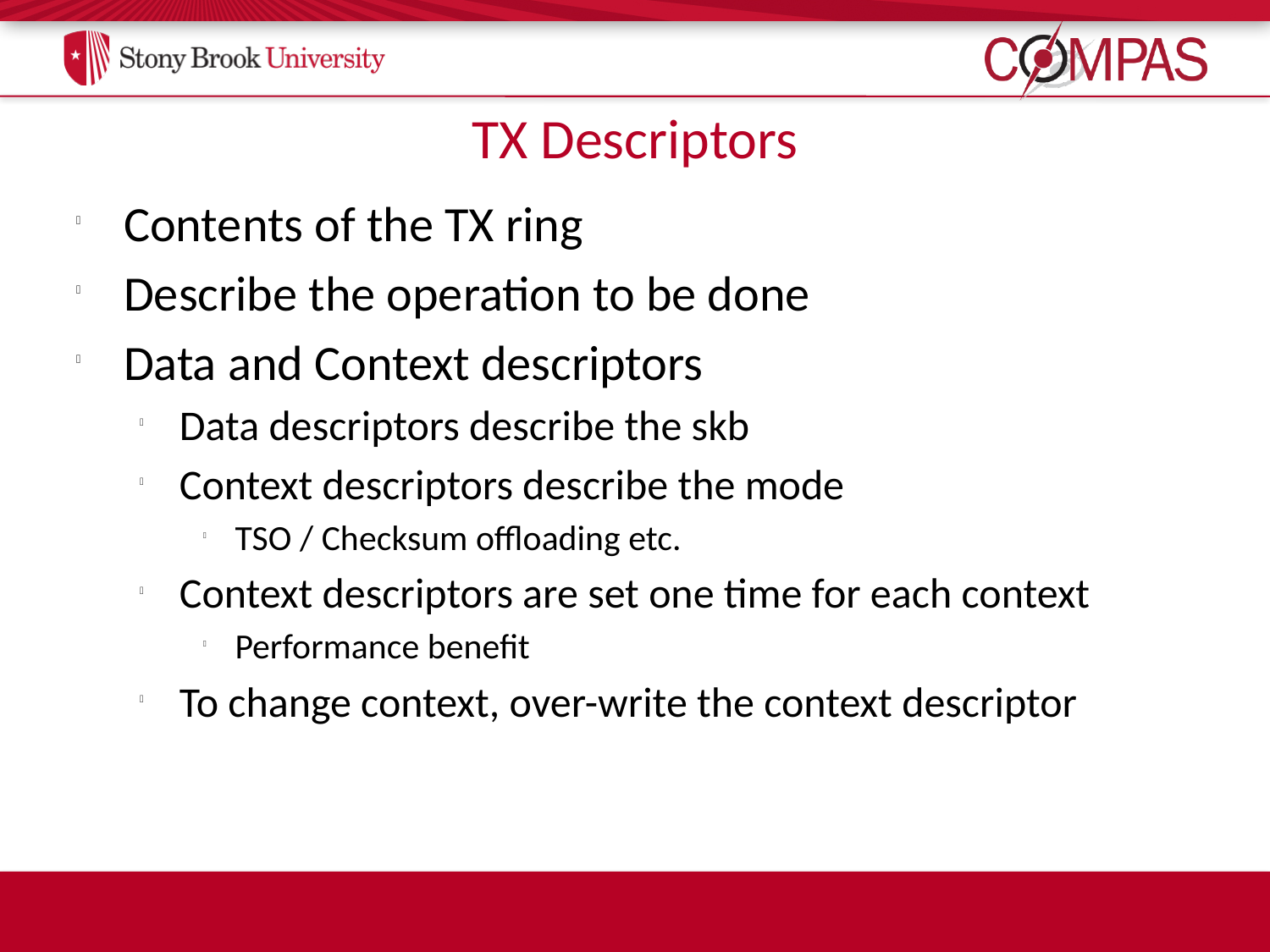

# TX Descriptors
Contents of the TX ring
Describe the operation to be done
Data and Context descriptors
Data descriptors describe the skb
Context descriptors describe the mode
TSO / Checksum offloading etc.
Context descriptors are set one time for each context
Performance benefit
To change context, over-write the context descriptor